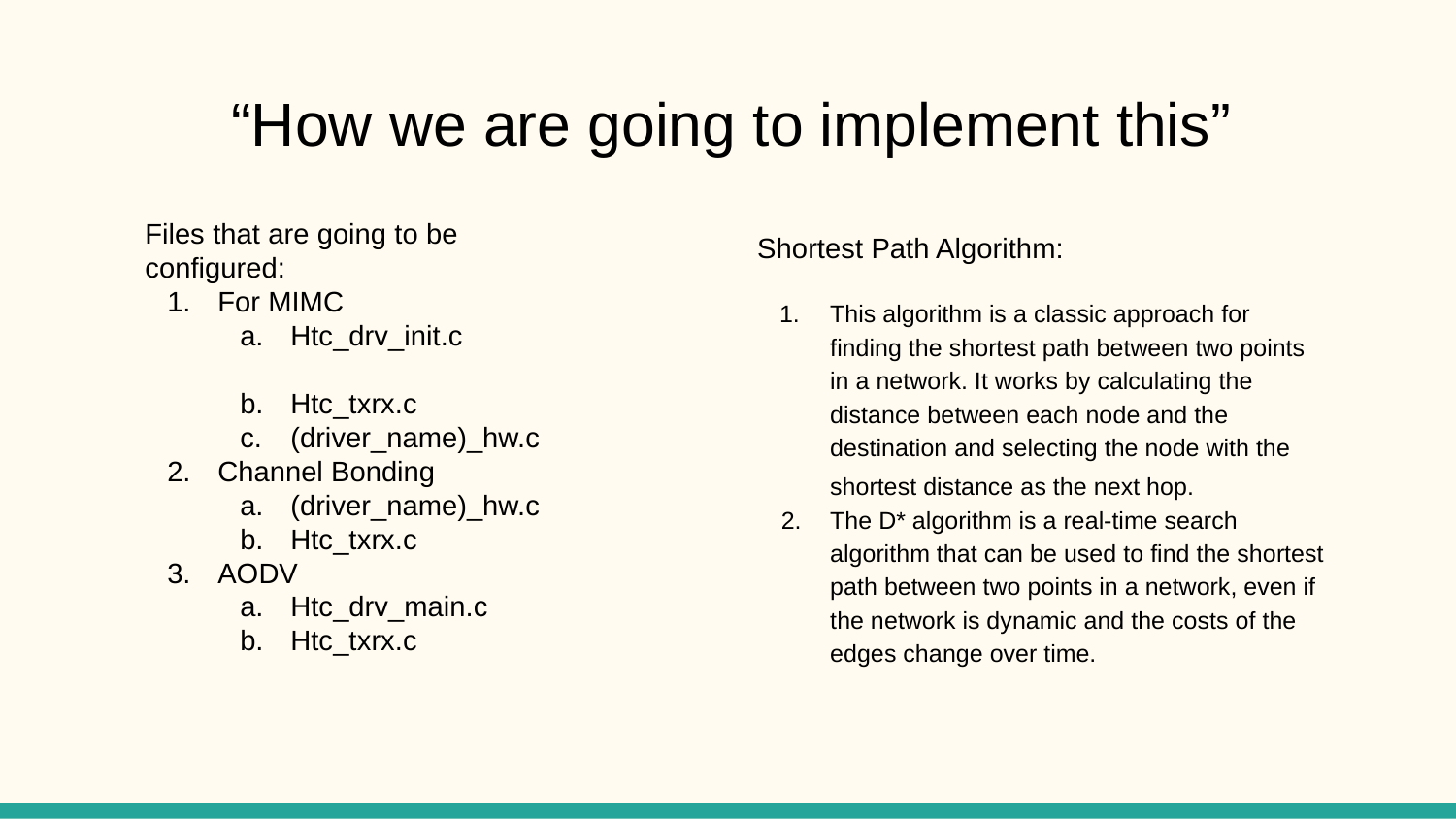

“How we are going to implement this”
Files that are going to be configured:
For MIMC
Htc_drv_init.c
Htc_txrx.c
(driver_name)_hw.c
Channel Bonding
(driver_name)_hw.c
Htc_txrx.c
AODV
Htc_drv_main.c
Htc_txrx.c

Shortest Path Algorithm:
This algorithm is a classic approach for finding the shortest path between two points in a network. It works by calculating the distance between each node and the destination and selecting the node with the shortest distance as the next hop.
The D* algorithm is a real-time search algorithm that can be used to find the shortest path between two points in a network, even if the network is dynamic and the costs of the edges change over time.